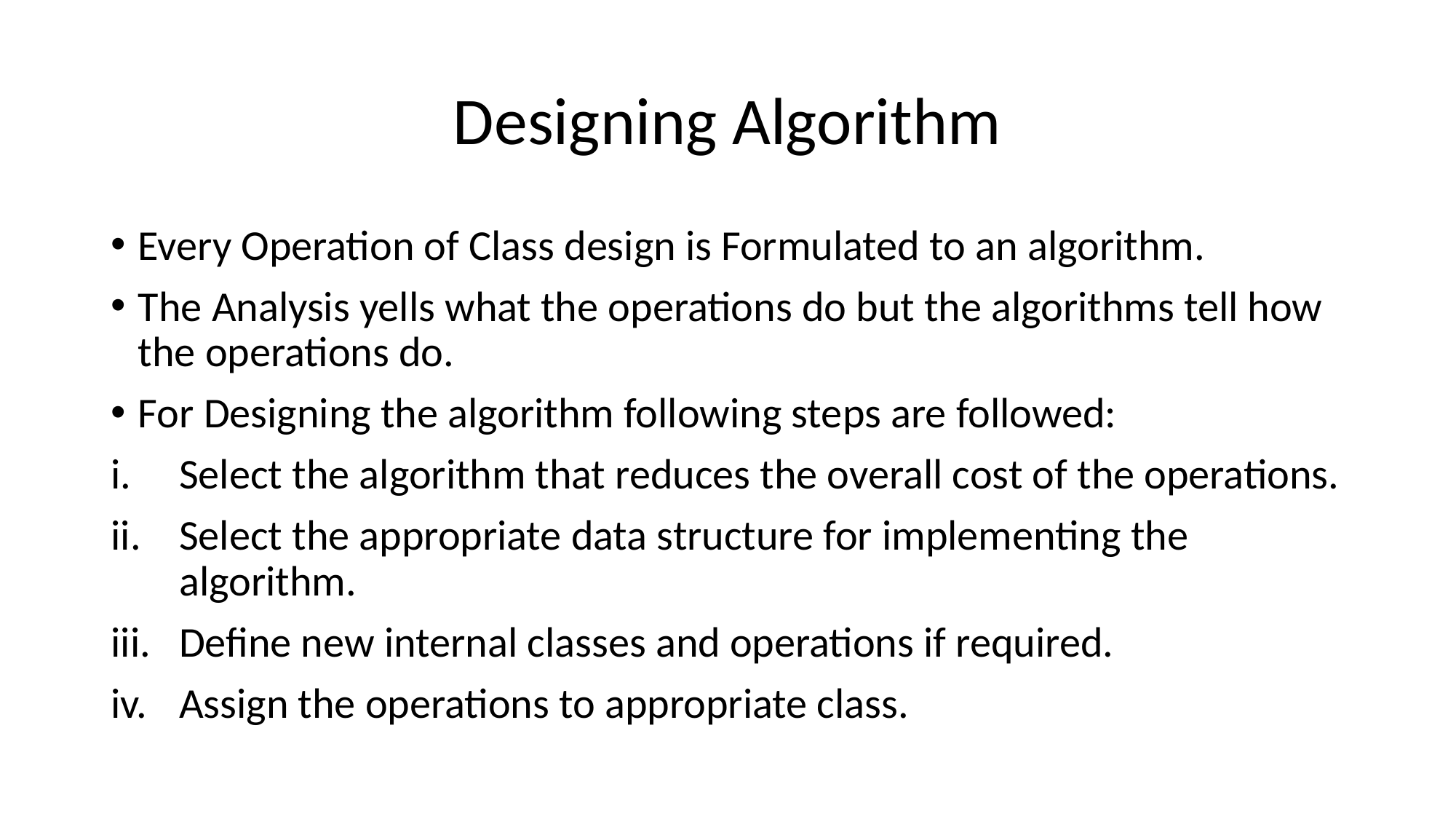

# Designing Algorithm
Every Operation of Class design is Formulated to an algorithm.
The Analysis yells what the operations do but the algorithms tell how the operations do.
For Designing the algorithm following steps are followed:
Select the algorithm that reduces the overall cost of the operations.
Select the appropriate data structure for implementing the algorithm.
Define new internal classes and operations if required.
Assign the operations to appropriate class.